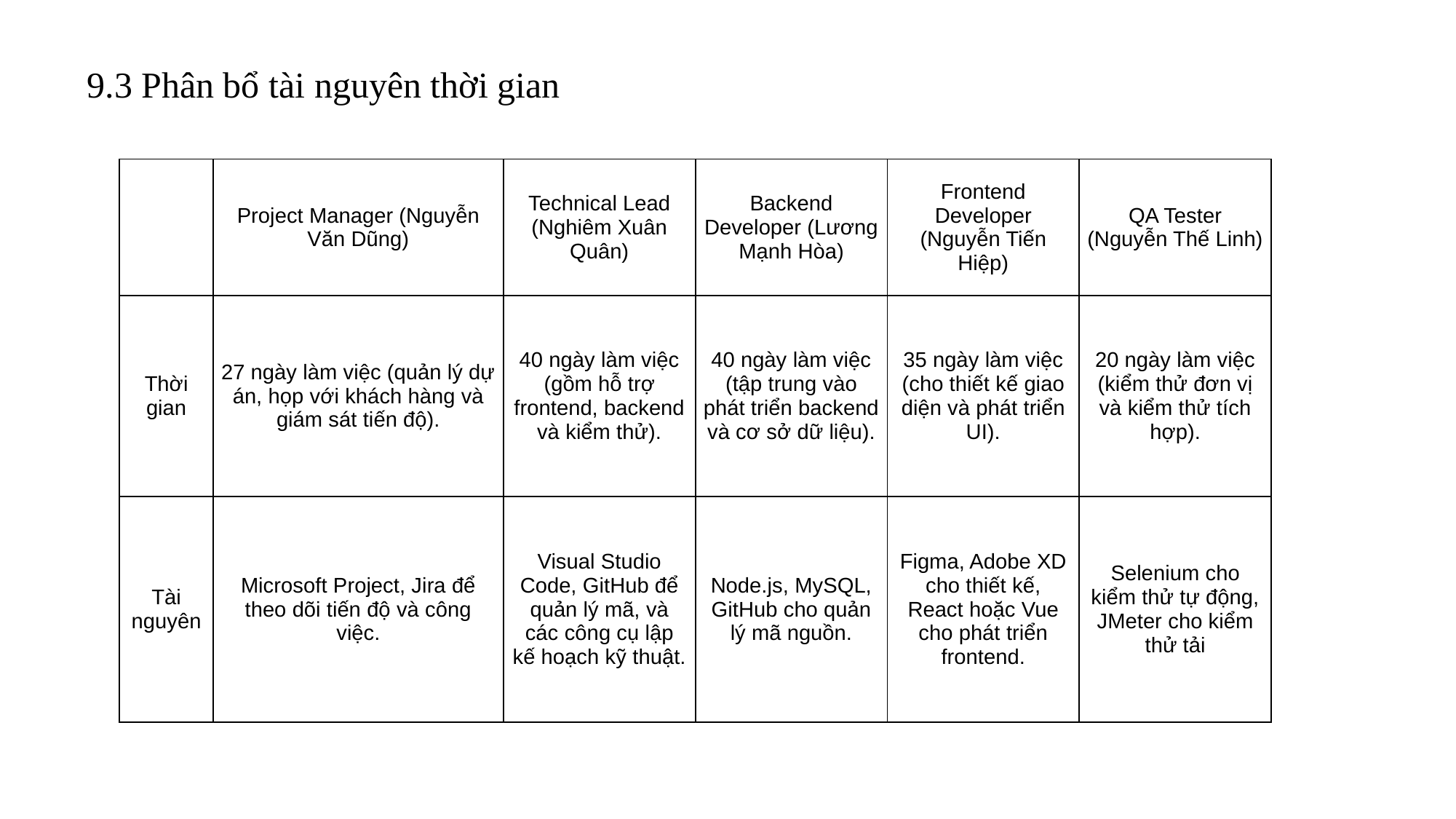

9.3 Phân bổ tài nguyên thời gian
|  | Project Manager (Nguyễn Văn Dũng) | Technical Lead (Nghiêm Xuân Quân) | Backend Developer (Lương Mạnh Hòa) | Frontend Developer (Nguyễn Tiến Hiệp) | QA Tester (Nguyễn Thế Linh) |
| --- | --- | --- | --- | --- | --- |
| Thời gian | 27 ngày làm việc (quản lý dự án, họp với khách hàng và giám sát tiến độ). | 40 ngày làm việc (gồm hỗ trợ frontend, backend và kiểm thử). | 40 ngày làm việc (tập trung vào phát triển backend và cơ sở dữ liệu). | 35 ngày làm việc (cho thiết kế giao diện và phát triển UI). | 20 ngày làm việc (kiểm thử đơn vị và kiểm thử tích hợp). |
| Tài nguyên | Microsoft Project, Jira để theo dõi tiến độ và công việc. | Visual Studio Code, GitHub để quản lý mã, và các công cụ lập kế hoạch kỹ thuật. | Node.js, MySQL, GitHub cho quản lý mã nguồn. | Figma, Adobe XD cho thiết kế, React hoặc Vue cho phát triển frontend. | Selenium cho kiểm thử tự động, JMeter cho kiểm thử tải |